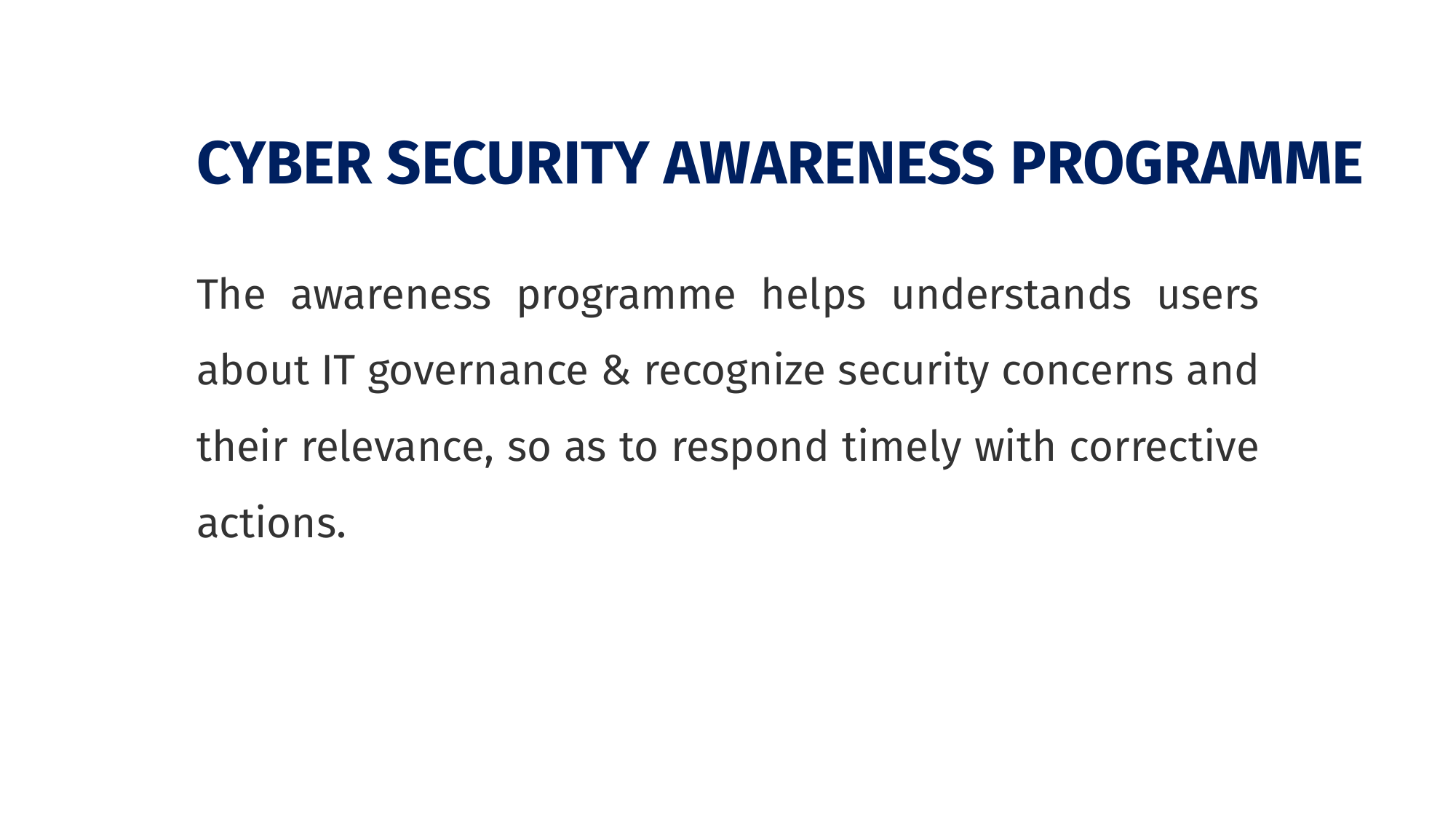

CYBER SECURITY AWARENESS PROGRAMME

The awareness programme helps understands users about IT governance & recognize security concerns and their relevance, so as to respond timely with corrective actions.